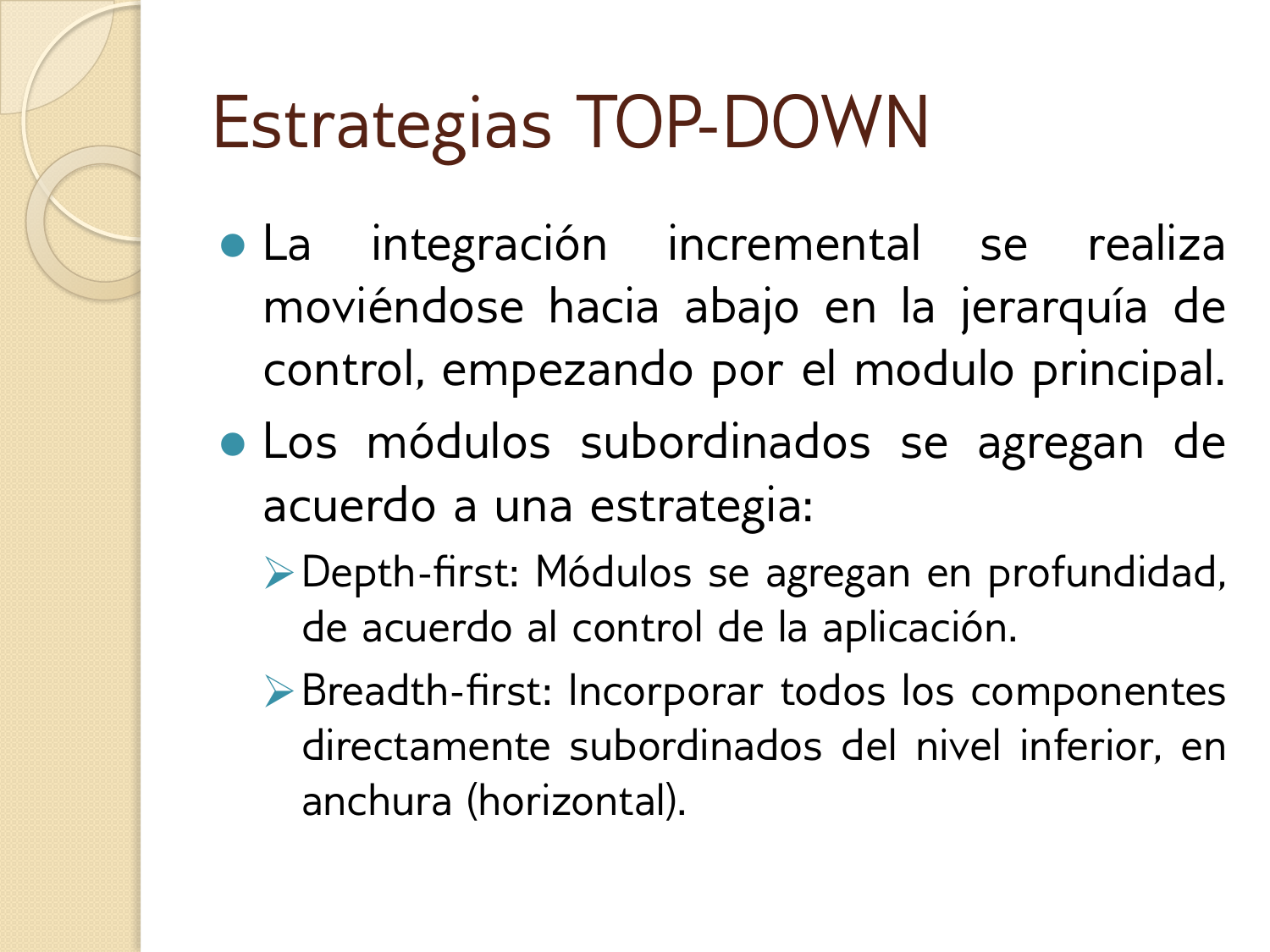

# Estrategias TOP-DOWN
La integración incremental se realiza moviéndose hacia abajo en la jerarquía de control, empezando por el modulo principal.
Los módulos subordinados se agregan de acuerdo a una estrategia:
Depth-first: Módulos se agregan en profundidad, de acuerdo al control de la aplicación.
Breadth-first: Incorporar todos los componentes directamente subordinados del nivel inferior, en anchura (horizontal).